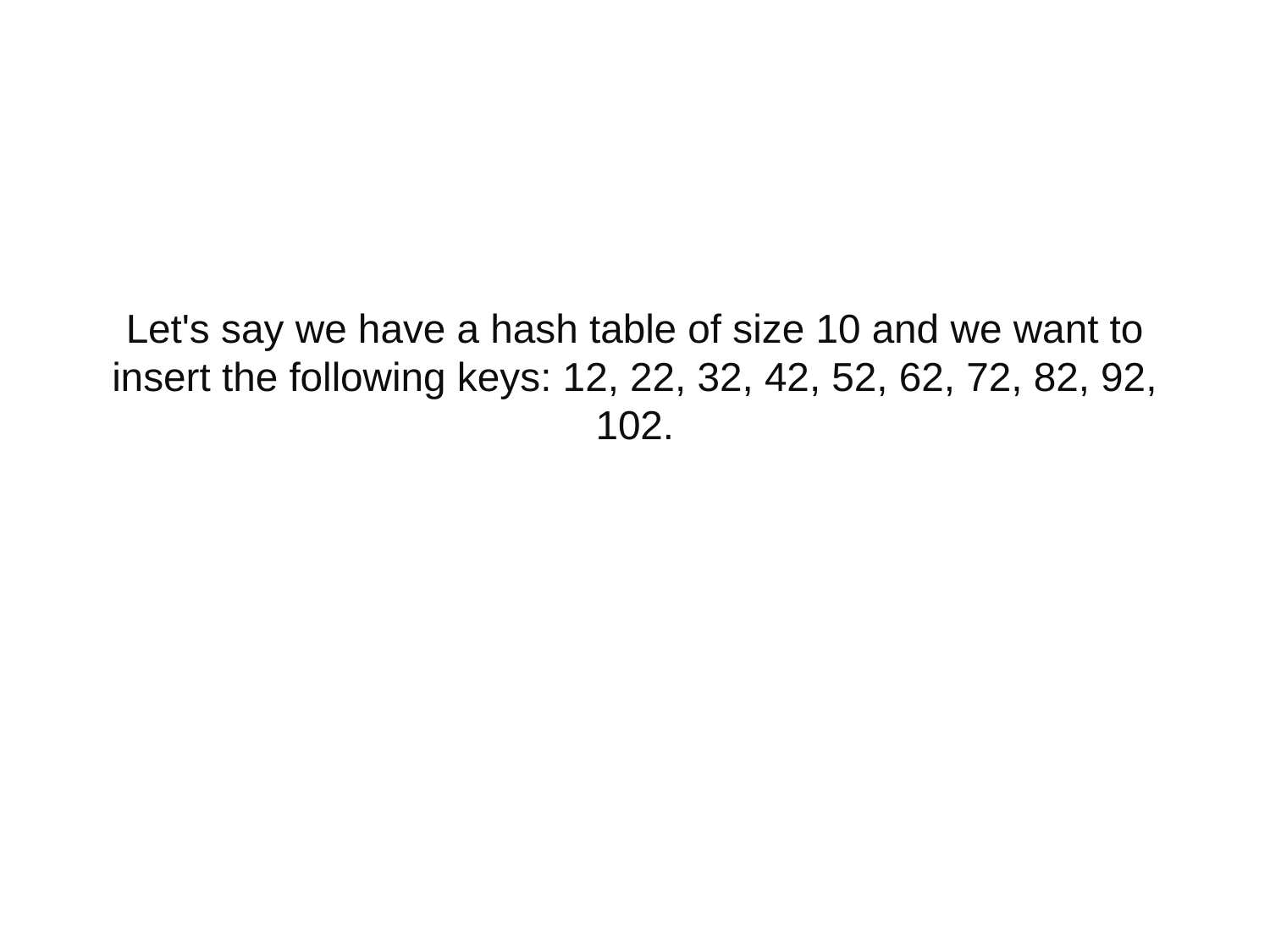

# Let's say we have a hash table of size 10 and we want to insert the following keys: 12, 22, 32, 42, 52, 62, 72, 82, 92, 102.